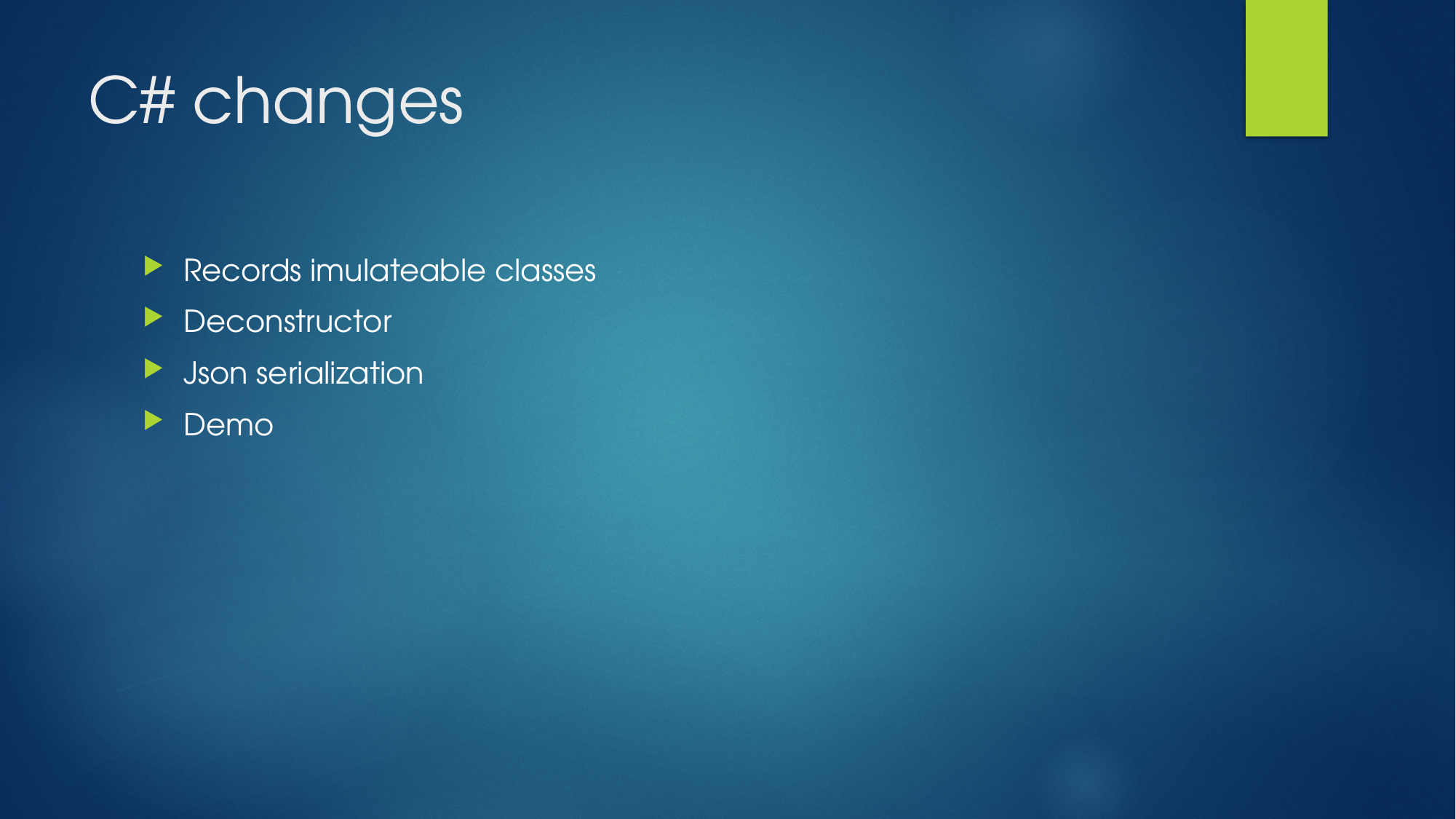

# C# changes
Records imulateable classes
Deconstructor
Json serialization
Demo